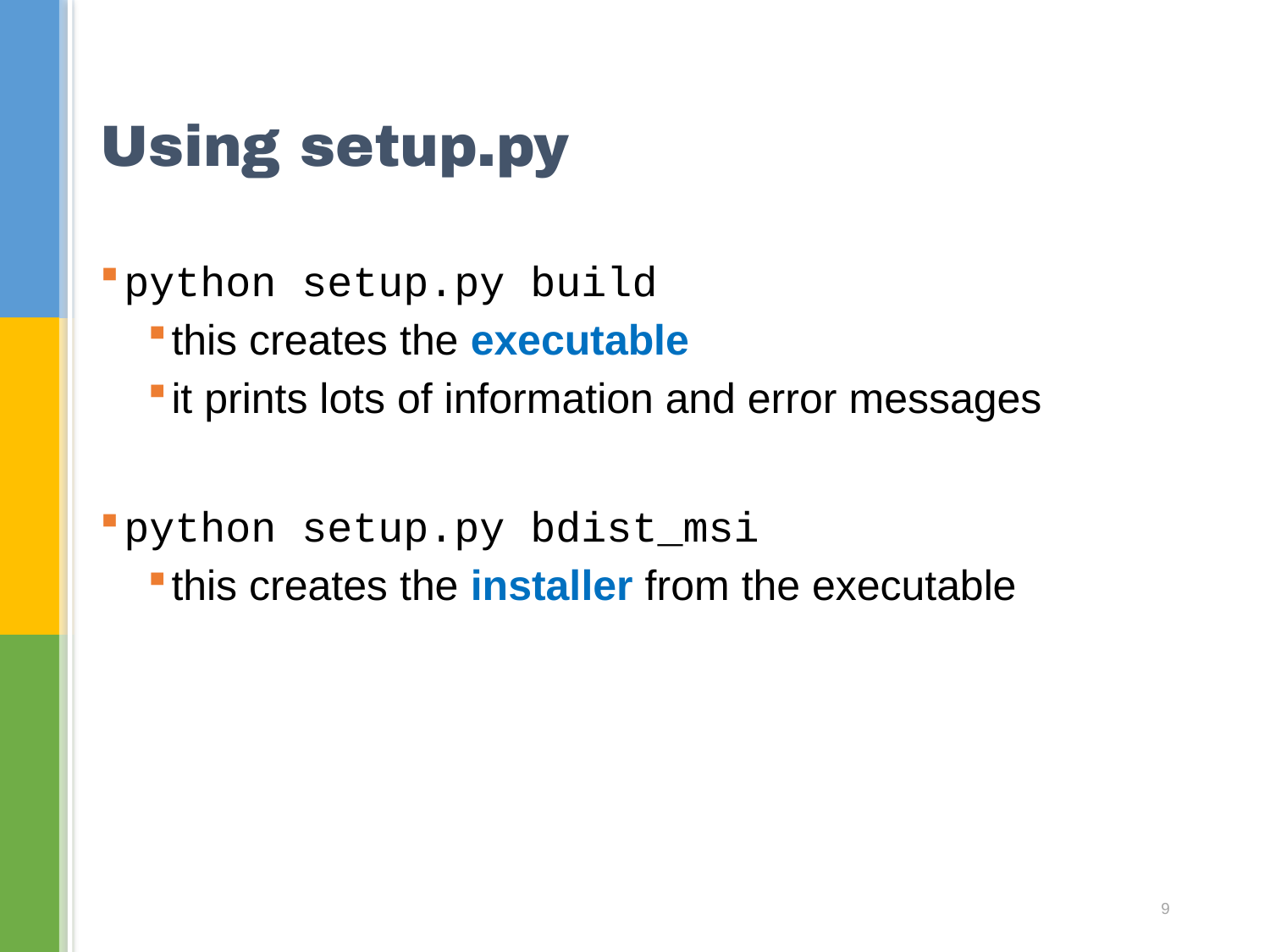

# Using setup.py
python setup.py build
this creates the executable
it prints lots of information and error messages

python setup.py bdist_msi
this creates the installer from the executable
9